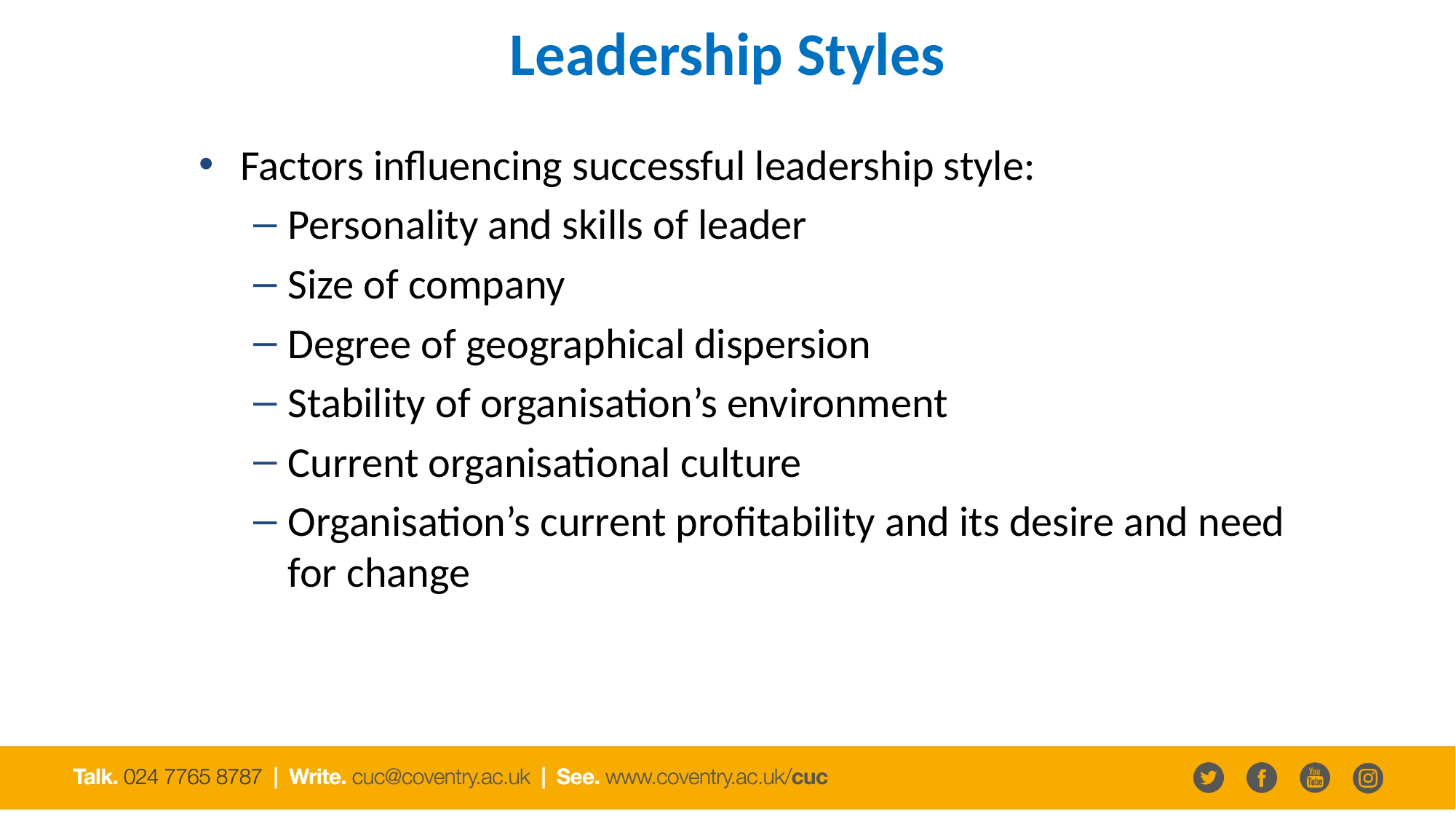

# Leadership Styles
Factors influencing successful leadership style:
Personality and skills of leader
Size of company
Degree of geographical dispersion
Stability of organisation’s environment
Current organisational culture
Organisation’s current profitability and its desire and need for change